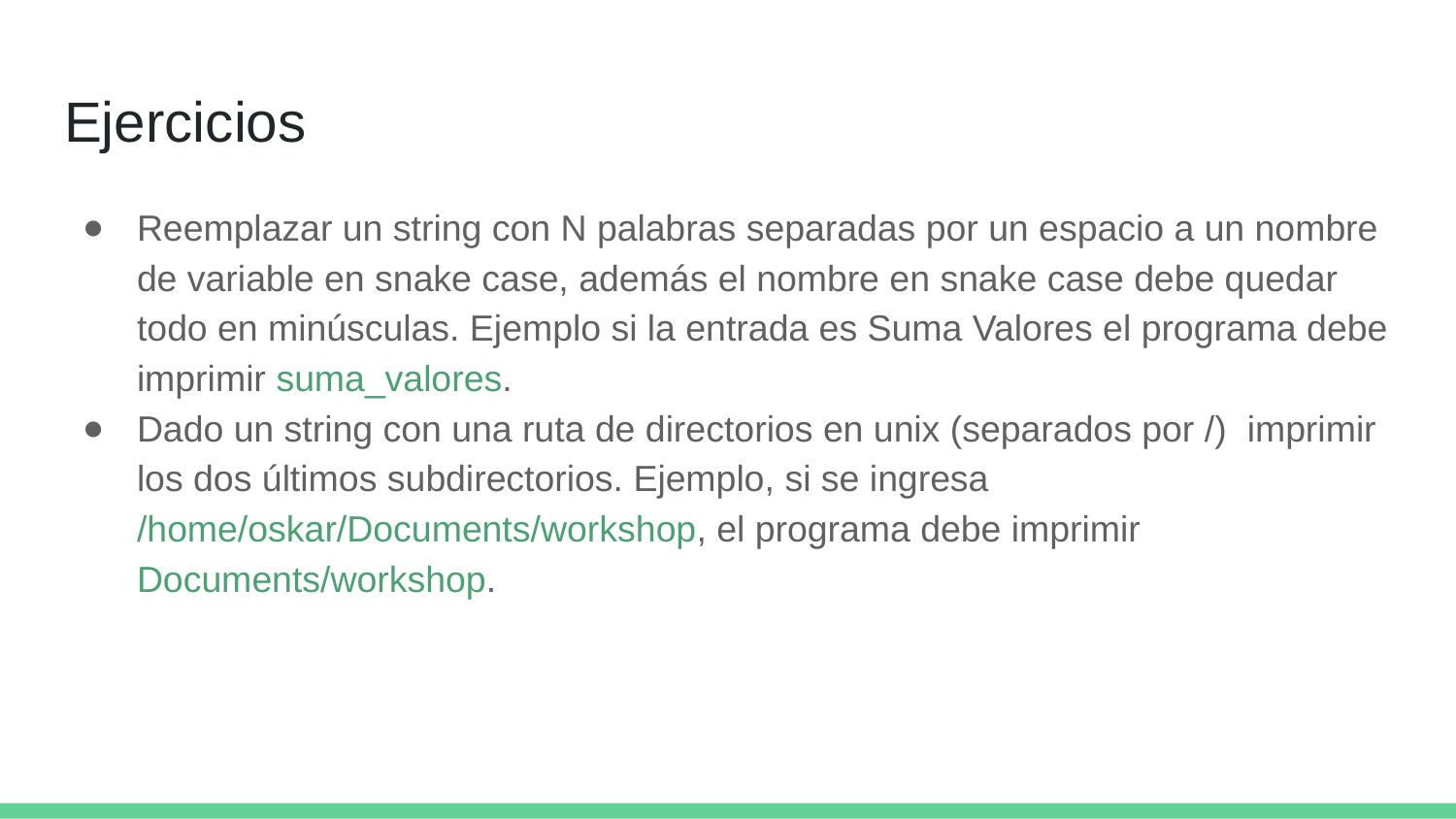

# Ejercicios
Reemplazar un string con N palabras separadas por un espacio a un nombre de variable en snake case, además el nombre en snake case debe quedar todo en minúsculas. Ejemplo si la entrada es Suma Valores el programa debe imprimir suma_valores.
Dado un string con una ruta de directorios en unix (separados por /)  imprimir los dos últimos subdirectorios. Ejemplo, si se ingresa /home/oskar/Documents/workshop, el programa debe imprimir Documents/workshop.